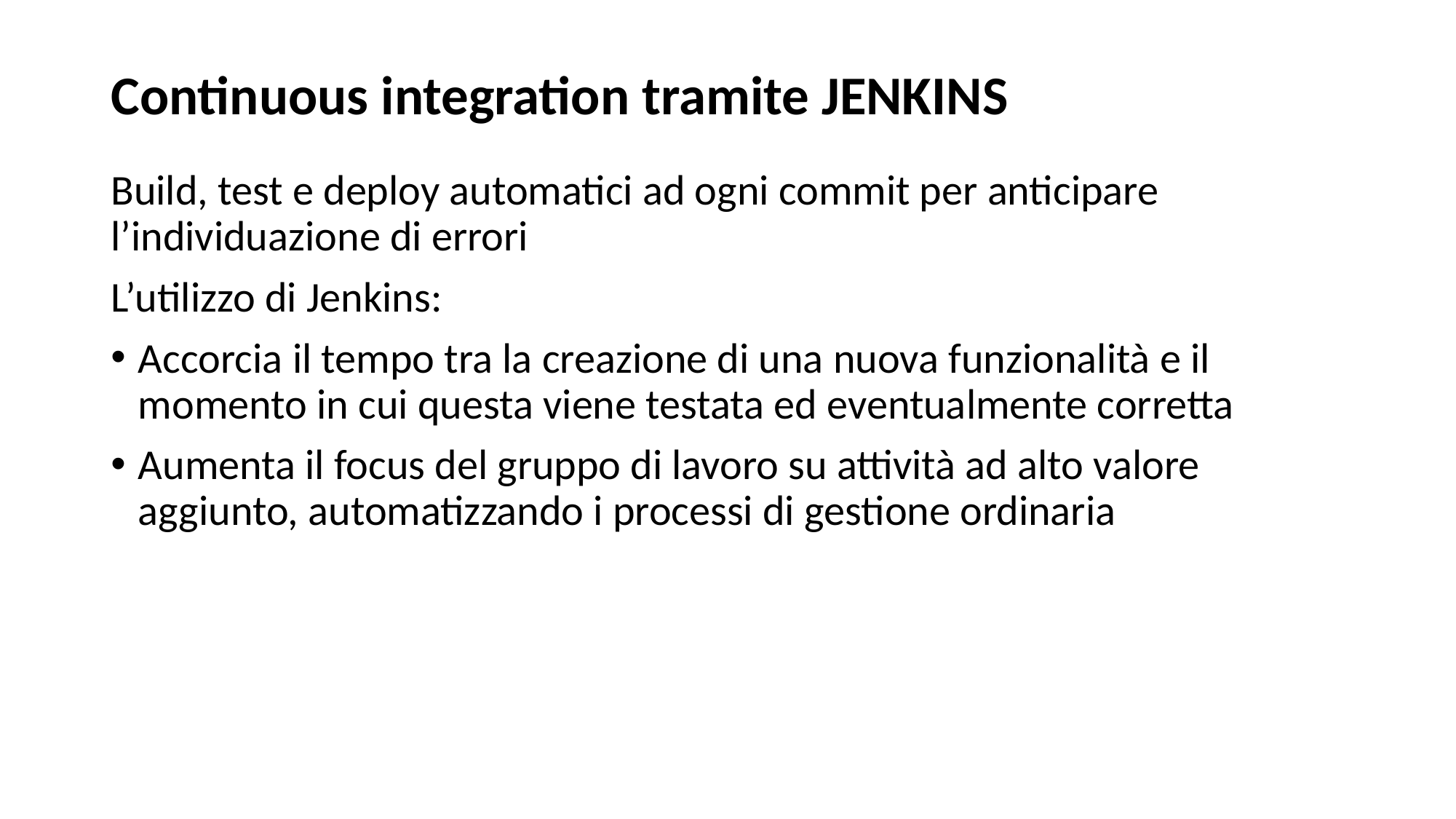

# Continuous integration tramite JENKINS
Build, test e deploy automatici ad ogni commit per anticipare l’individuazione di errori
L’utilizzo di Jenkins:
Accorcia il tempo tra la creazione di una nuova funzionalità e il momento in cui questa viene testata ed eventualmente corretta
Aumenta il focus del gruppo di lavoro su attività ad alto valore aggiunto, automatizzando i processi di gestione ordinaria